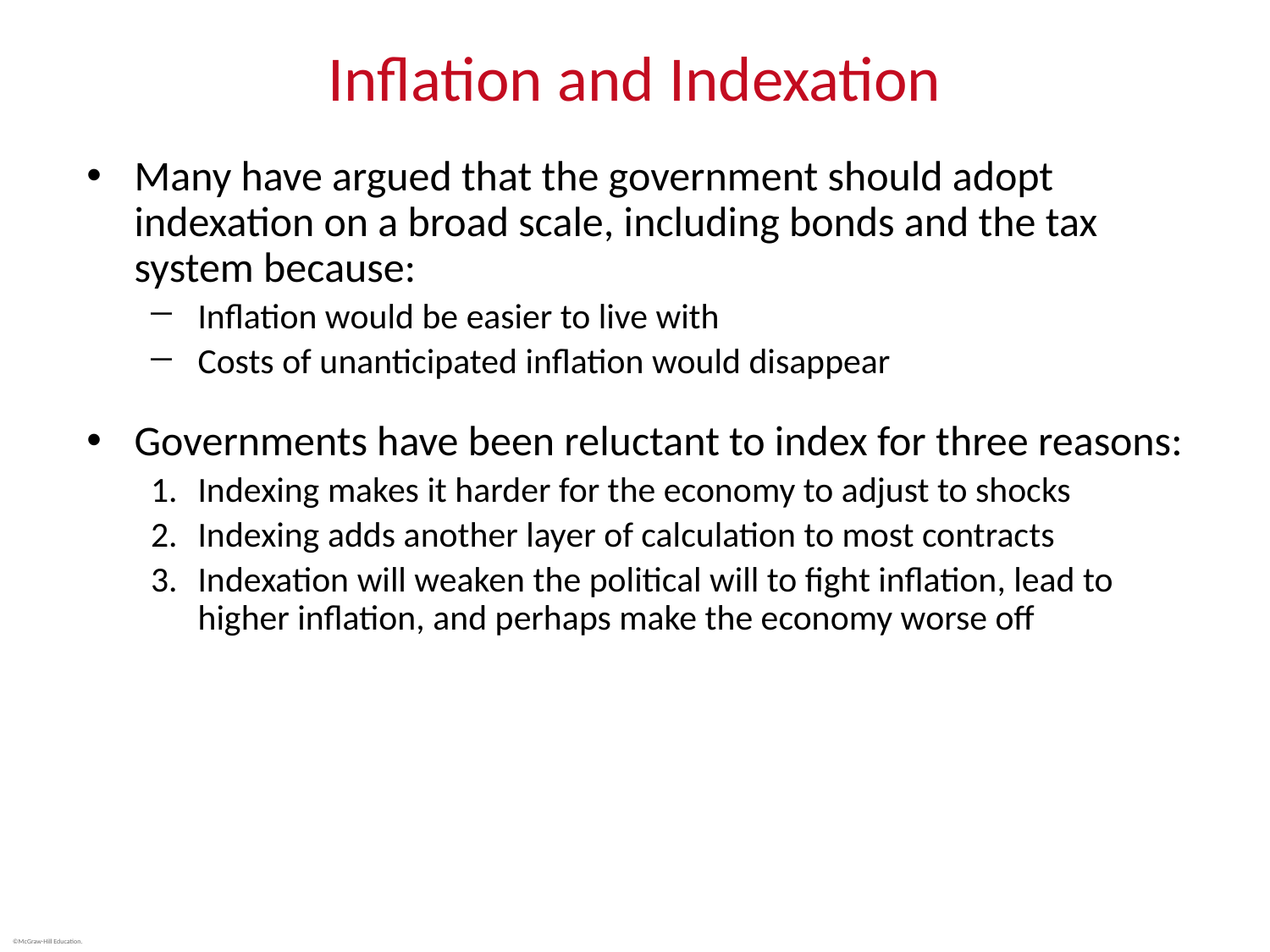

# Inflation and Indexation
Many have argued that the government should adopt indexation on a broad scale, including bonds and the tax system because:
Inflation would be easier to live with
Costs of unanticipated inflation would disappear
Governments have been reluctant to index for three reasons:
Indexing makes it harder for the economy to adjust to shocks
Indexing adds another layer of calculation to most contracts
Indexation will weaken the political will to fight inflation, lead to higher inflation, and perhaps make the economy worse off